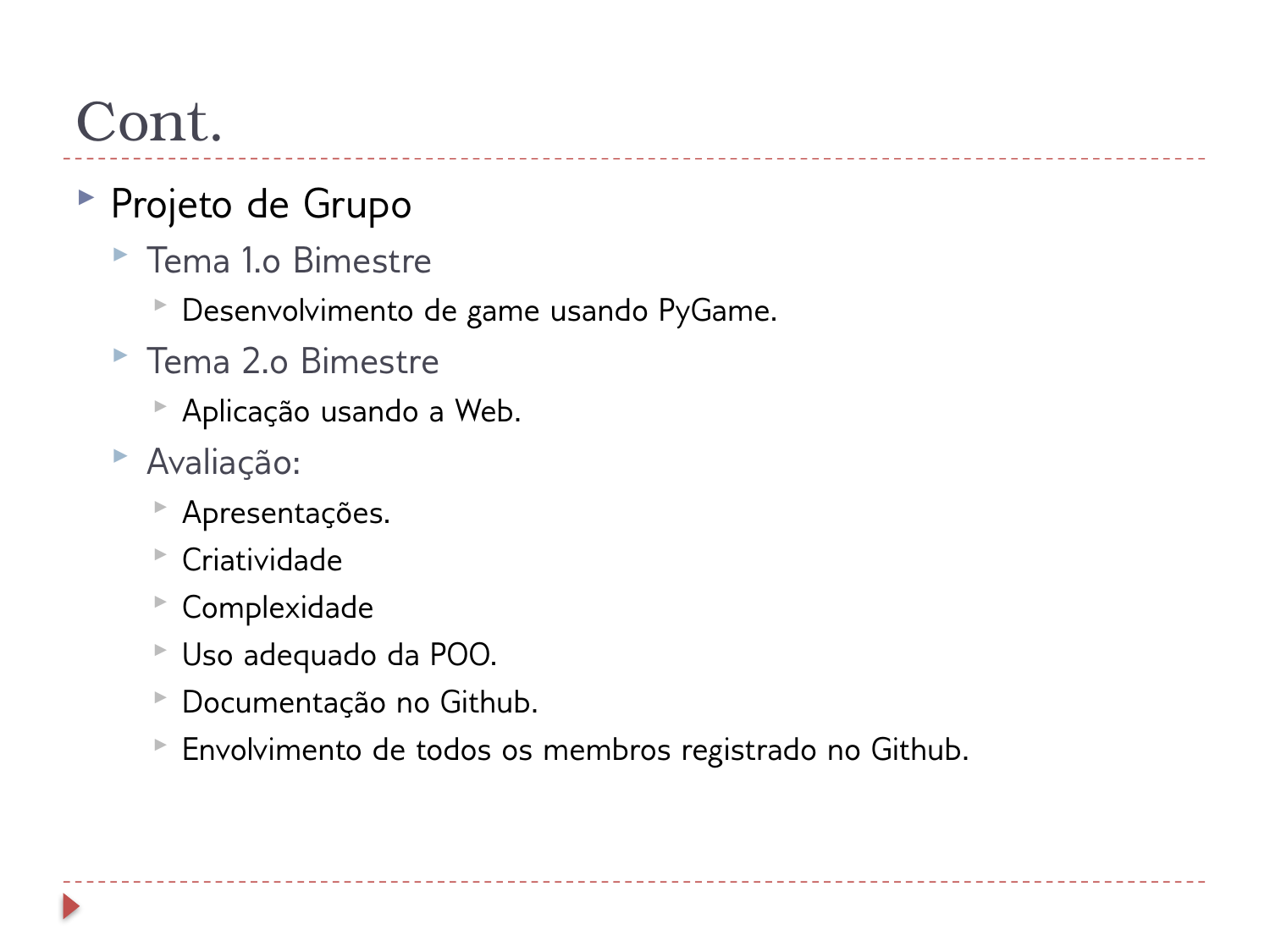

Cont.
Projeto de Grupo
Tema 1.o Bimestre
Desenvolvimento de game usando PyGame.
Tema 2.o Bimestre
Aplicação usando a Web.
Avaliação:
Apresentações.
Criatividade
Complexidade
Uso adequado da POO.
Documentação no Github.
Envolvimento de todos os membros registrado no Github.